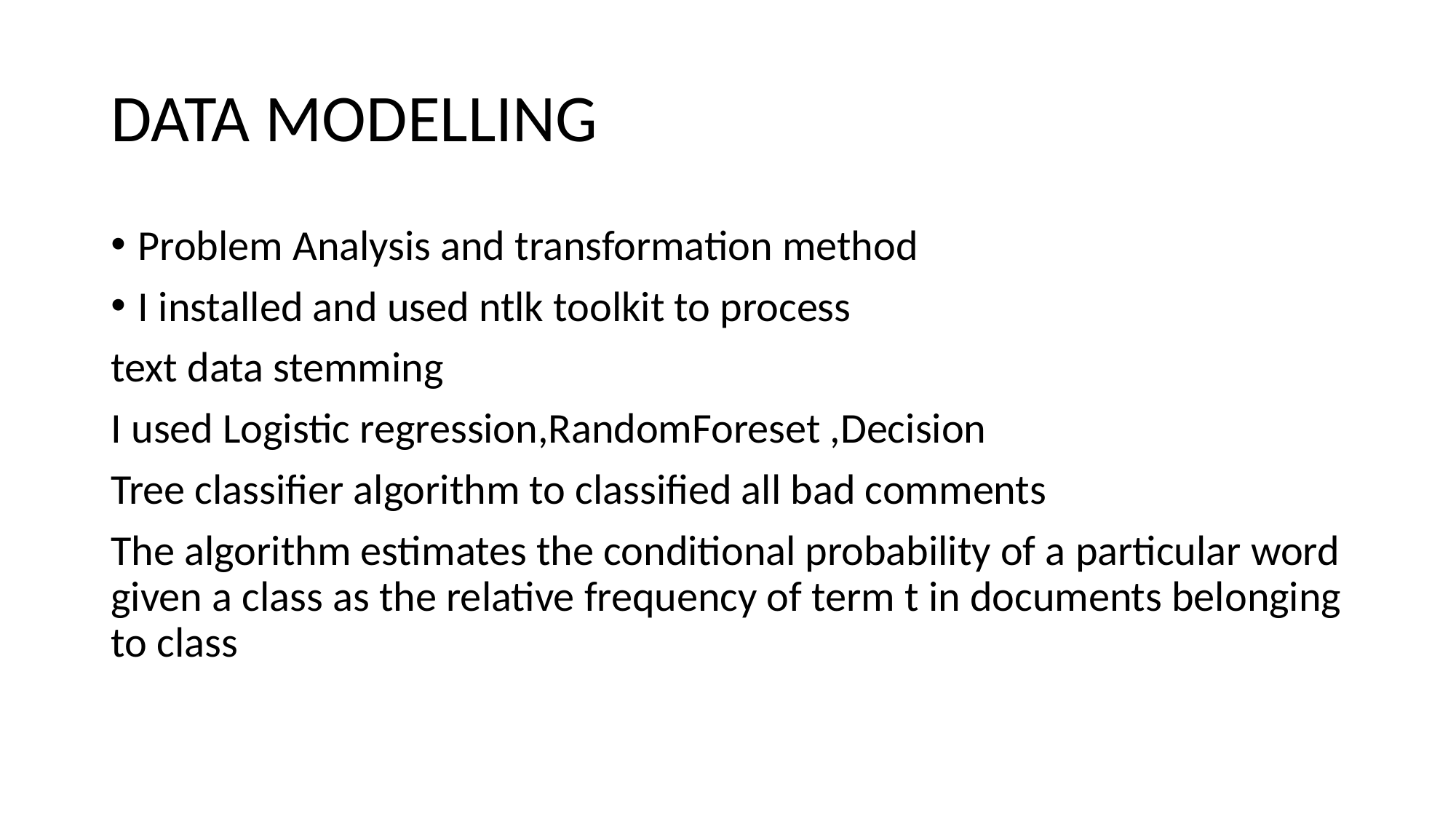

# DATA MODELLING
Problem Analysis and transformation method
I installed and used ntlk toolkit to process
text data stemming
I used Logistic regression,RandomForeset ,Decision
Tree classifier algorithm to classified all bad comments
The algorithm estimates the conditional probability of a particular word given a class as the relative frequency of term t in documents belonging to class